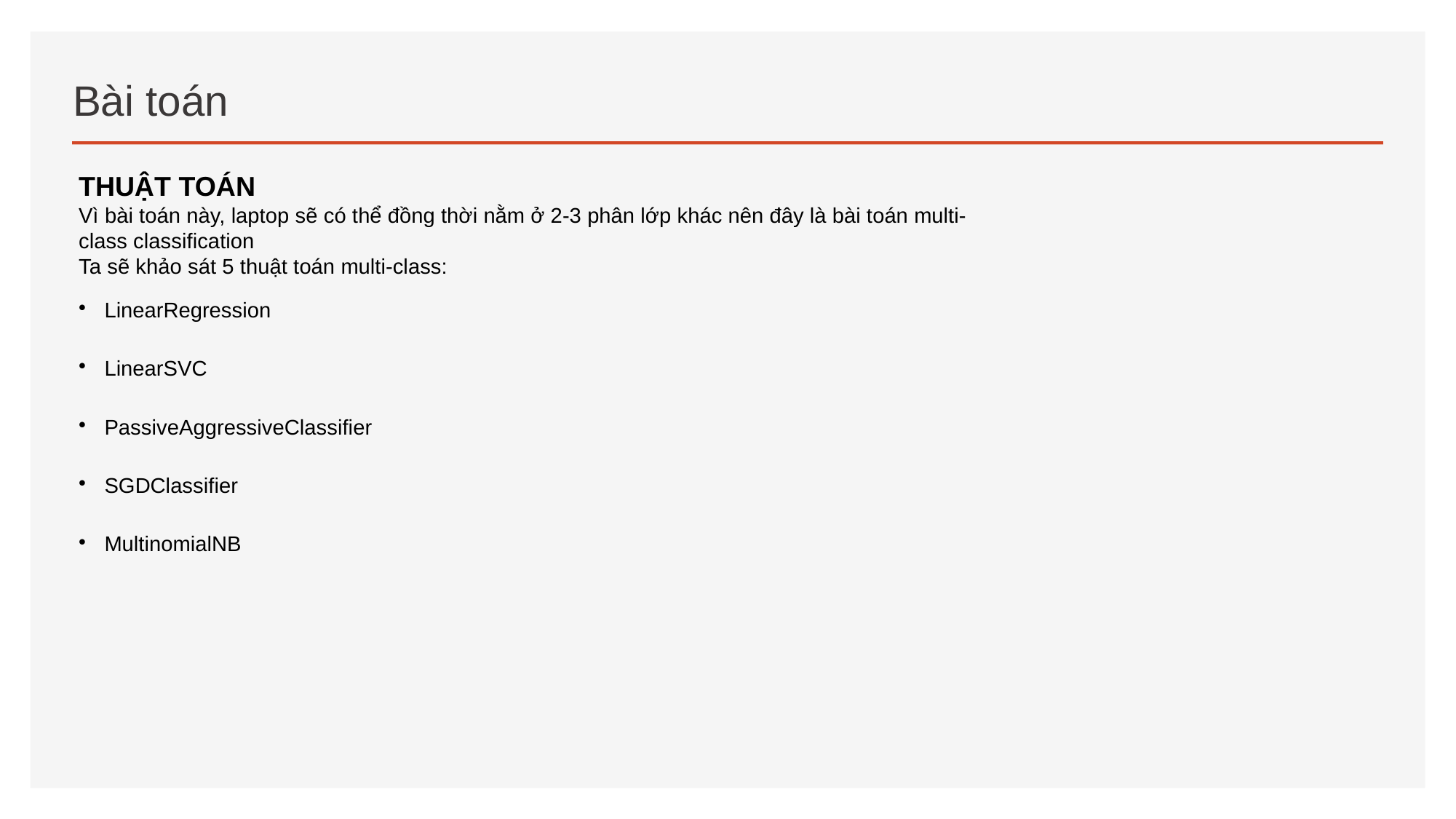

Bài toán
THUẬT TOÁN
Vì bài toán này, laptop sẽ có thể đồng thời nằm ở 2-3 phân lớp khác nên đây là bài toán multi-class classification
Ta sẽ khảo sát 5 thuật toán multi-class:
LinearRegression
LinearSVC
PassiveAggressiveClassifier
SGDClassifier
MultinomialNB